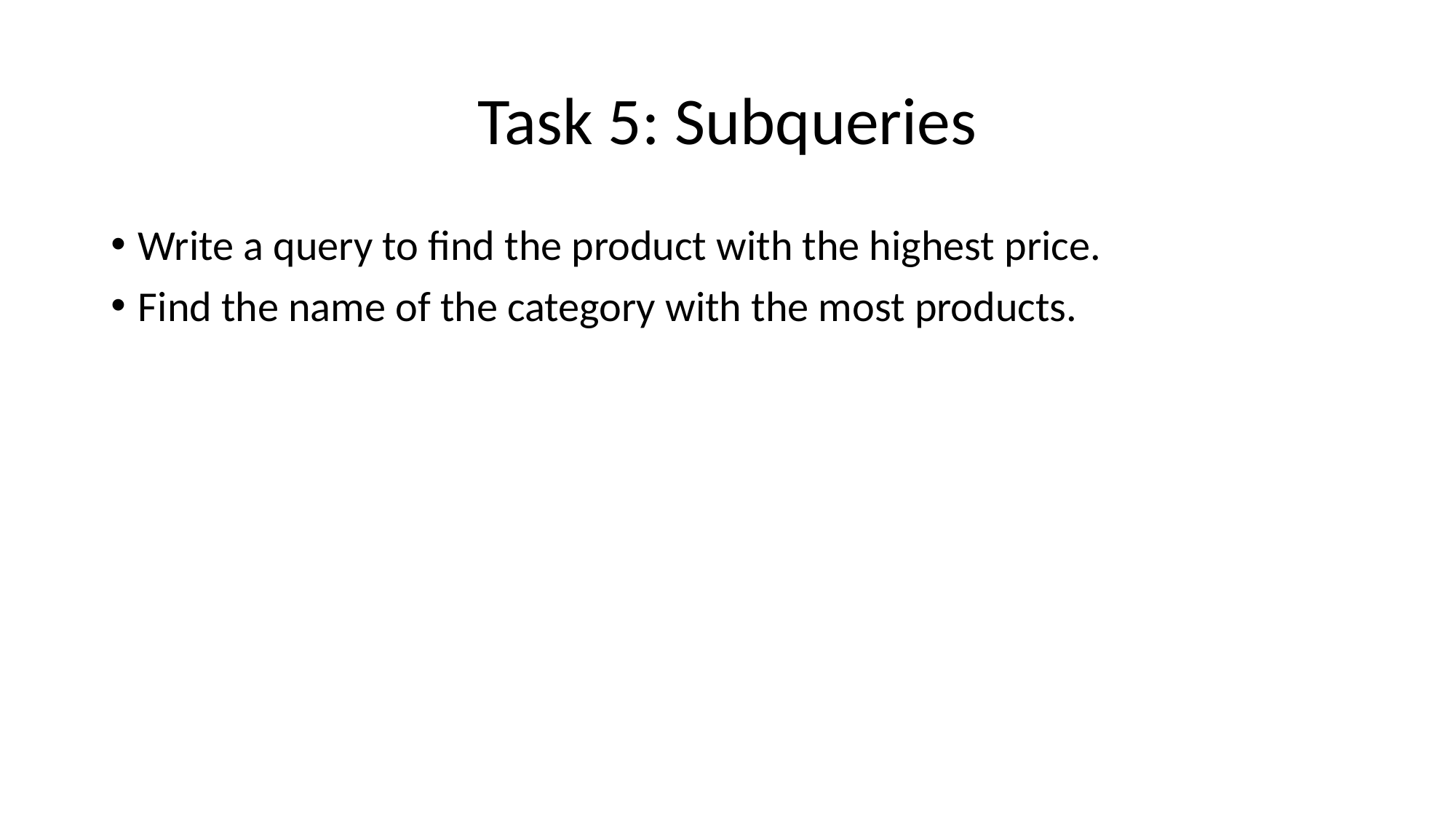

# Task 5: Subqueries
Write a query to find the product with the highest price.
Find the name of the category with the most products.